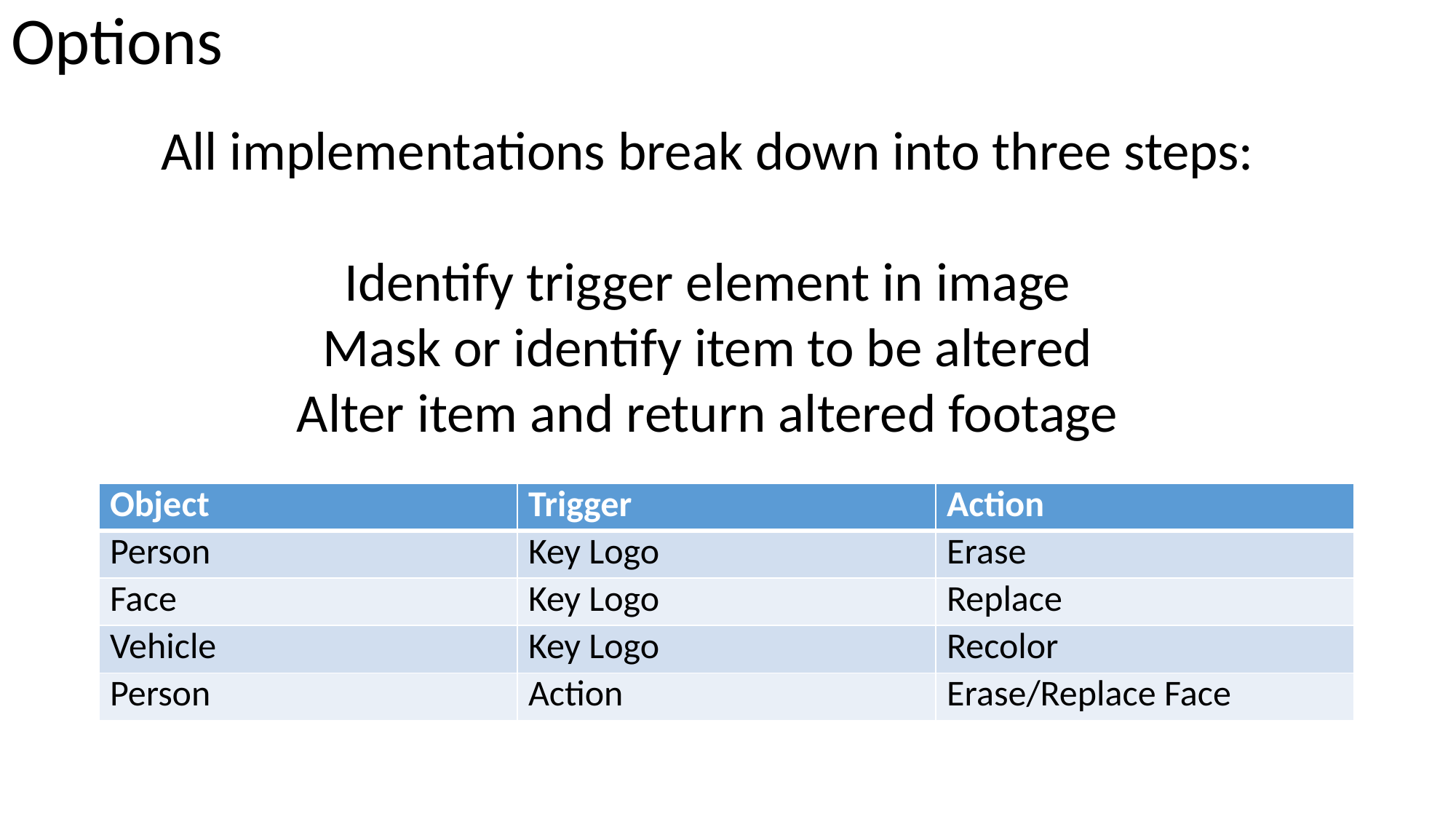

Options
All implementations break down into three steps:

Identify trigger element in image
Mask or identify item to be altered
Alter item and return altered footage
| Object | Trigger | Action |
| --- | --- | --- |
| Person | Key Logo | Erase |
| Face | Key Logo | Replace |
| Vehicle | Key Logo | Recolor |
| Person | Action | Erase/Replace Face |